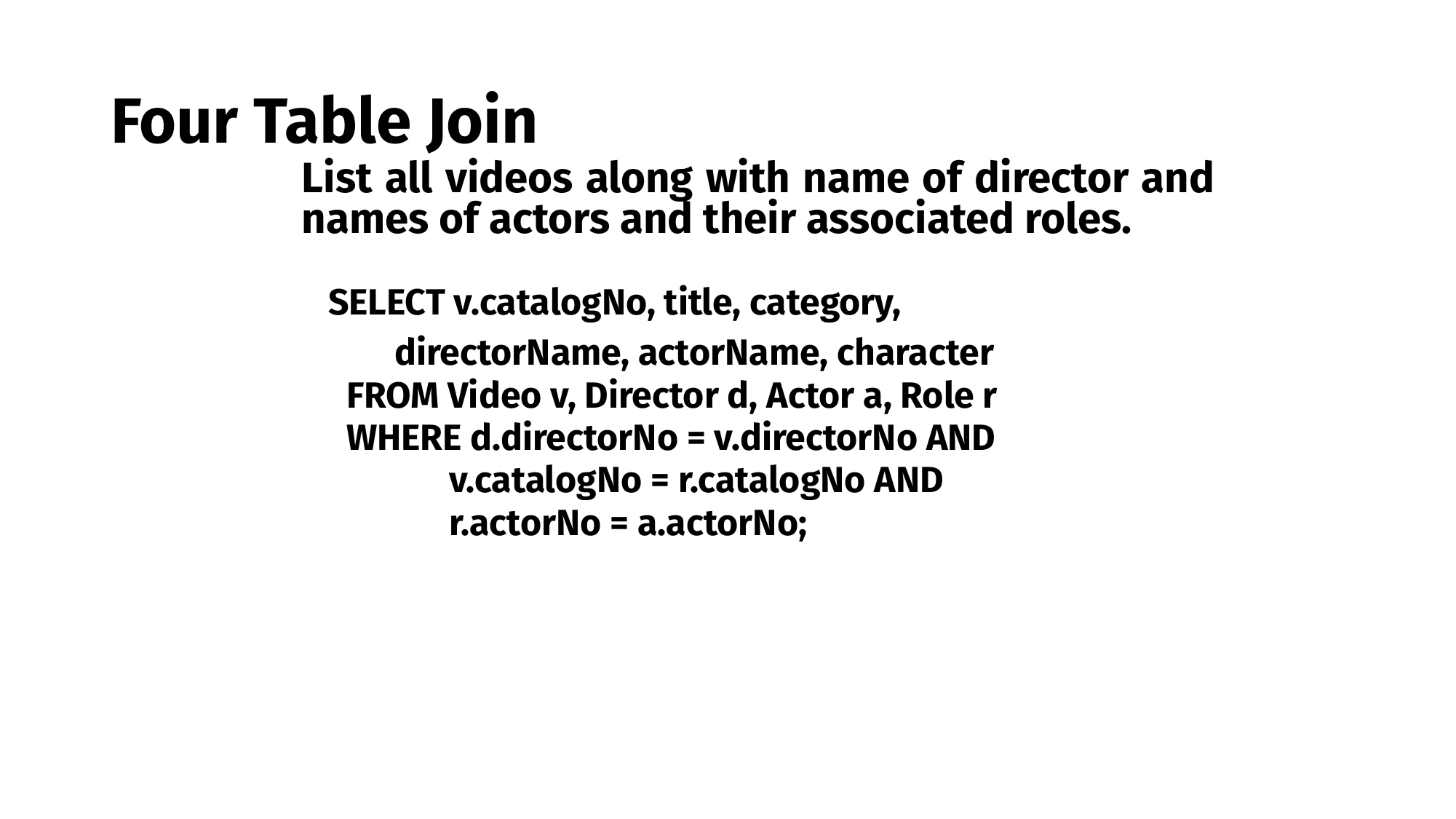

# Four Table Join
	List all videos along with name of director and names of actors and their associated roles.

	    SELECT v.catalogNo, title, category,
              directorName, actorName, character
  FROM Video v, Director d, Actor a, Role r
  WHERE d.directorNo = v.directorNo AND
              v.catalogNo = r.catalogNo AND
              r.actorNo = a.actorNo;